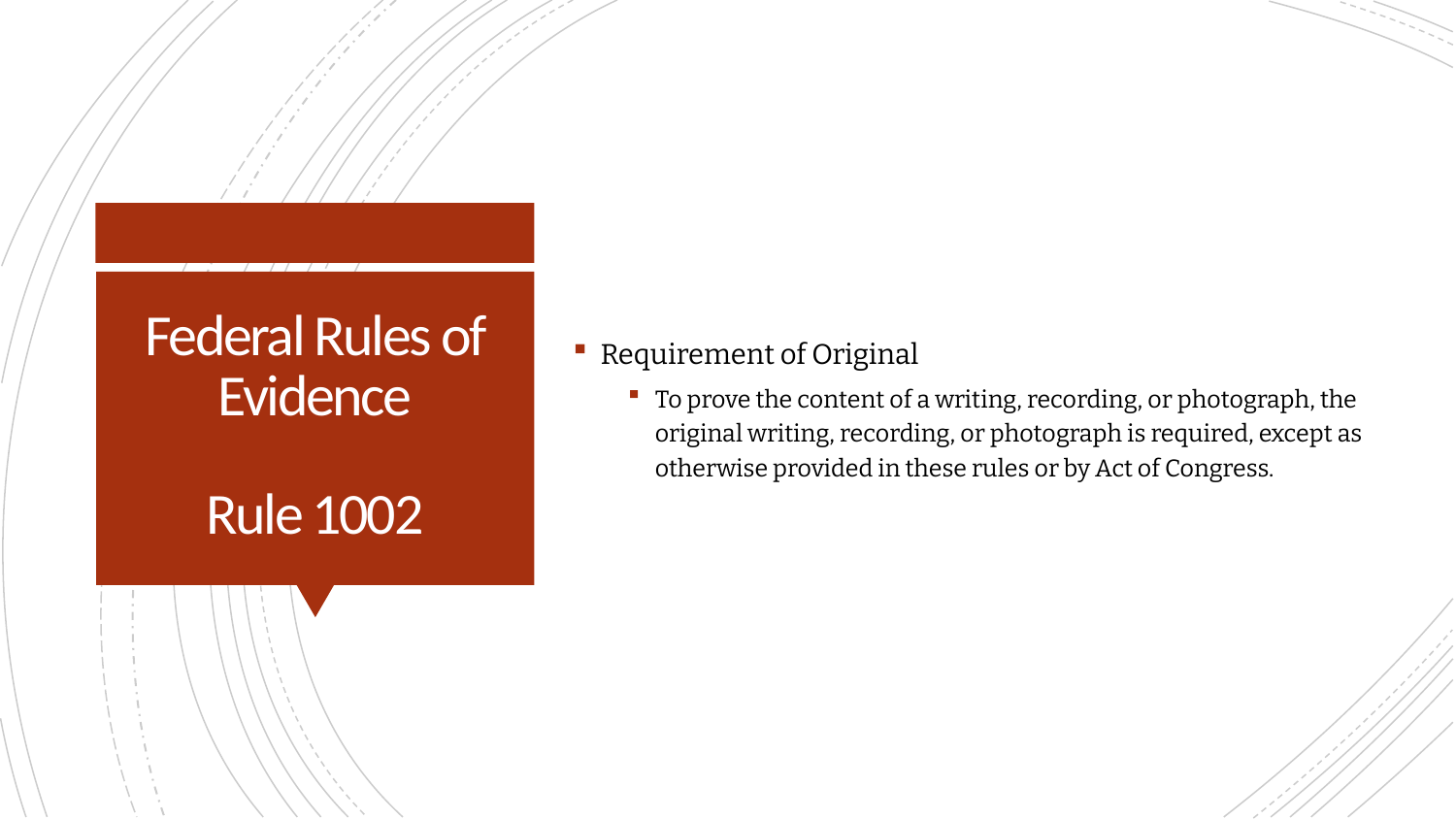

Requirement of Original
To prove the content of a writing, recording, or photograph, the original writing, recording, or photograph is required, except as otherwise provided in these rules or by Act of Congress.
# Federal Rules of Evidence Rule 1002